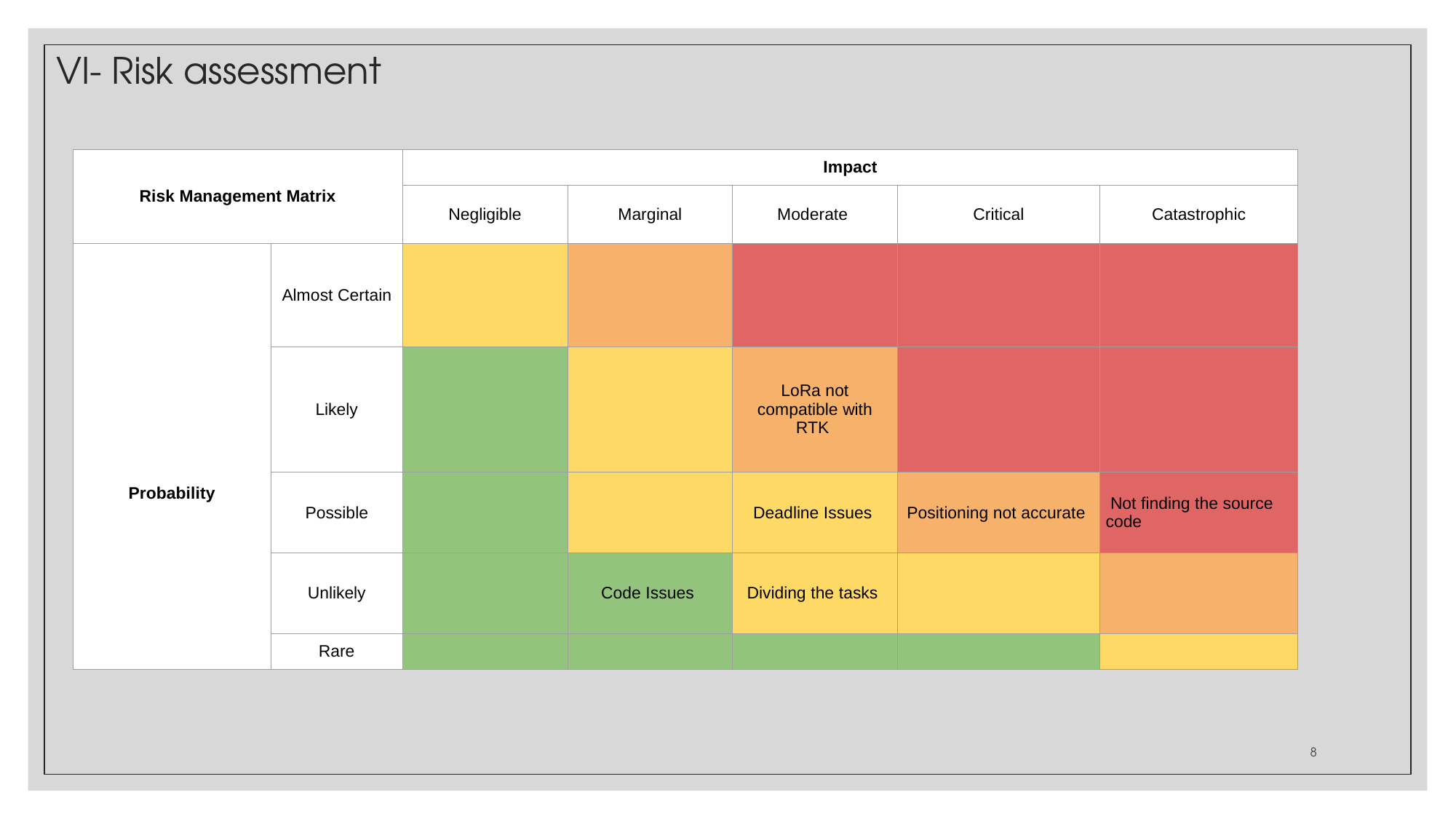

# VI- Risk assessment

13

| Risk Management Matrix |  | Impact |  |  |  |  |
| --- | --- | --- | --- | --- | --- | --- |
|  |  | Negligible | Marginal | Moderate | Critical | Catastrophic |
| Probability | Almost Certain |  |  |  |  |  |
|  | Likely |  |  | LoRa not compatible with RTK |  |  |
|  | Possible |  |  | Deadline Issues | Positioning not accurate | Not finding the source code |
|  | Unlikely |  | Code Issues | Dividing the tasks |  |  |
|  | Rare |  |  |  |  |  |

8